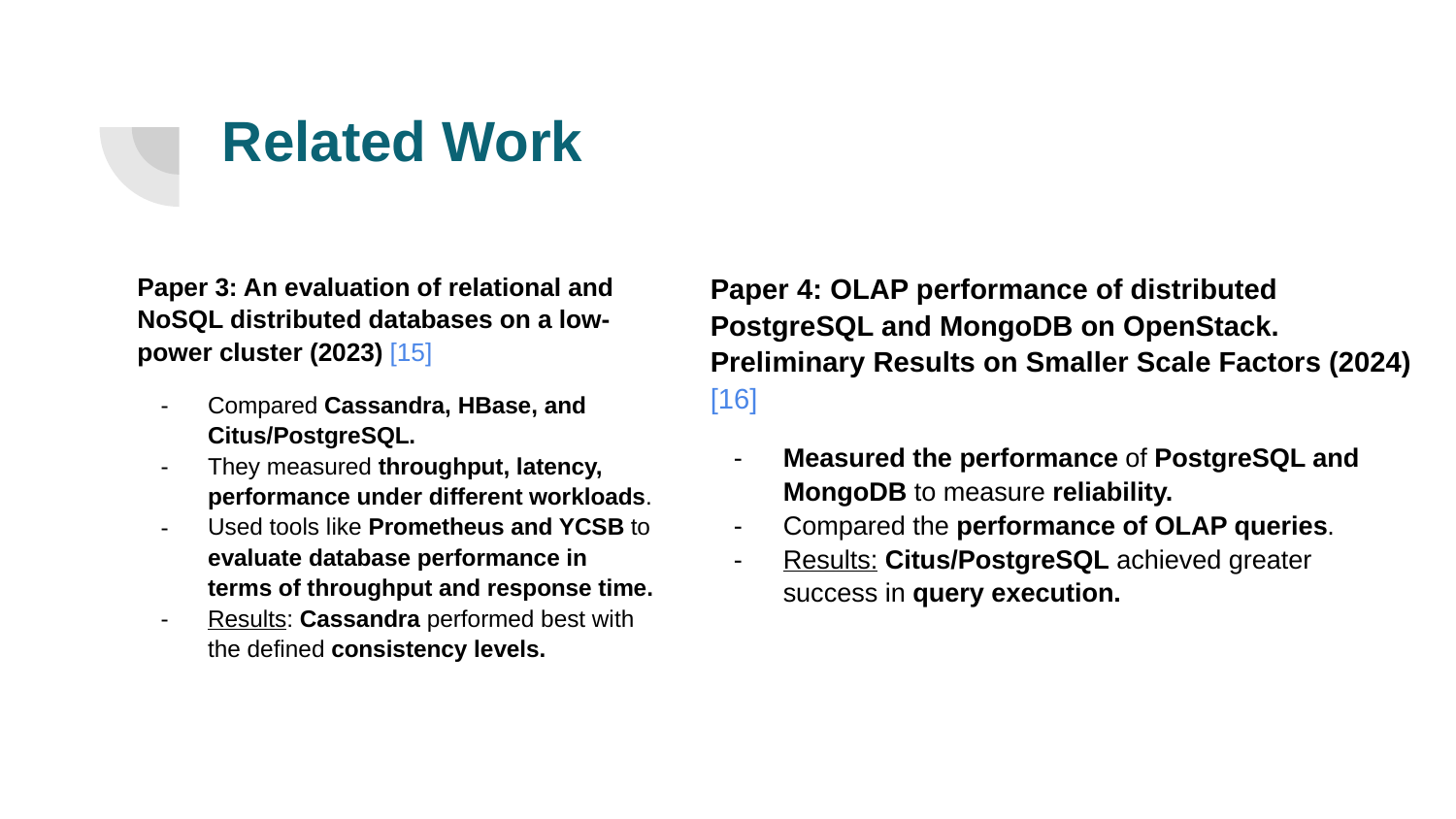

# Related Work
Paper 3: An evaluation of relational and NoSQL distributed databases on a low-power cluster (2023) [15]
Compared Cassandra, HBase, and Citus/PostgreSQL.
They measured throughput, latency, performance under different workloads.
Used tools like Prometheus and YCSB to evaluate database performance in terms of throughput and response time.
Results: Cassandra performed best with the defined consistency levels.
Paper 4: OLAP performance of distributed PostgreSQL and MongoDB on OpenStack. Preliminary Results on Smaller Scale Factors (2024) [16]
Measured the performance of PostgreSQL and MongoDB to measure reliability.
Compared the performance of OLAP queries.
Results: Citus/PostgreSQL achieved greater success in query execution.